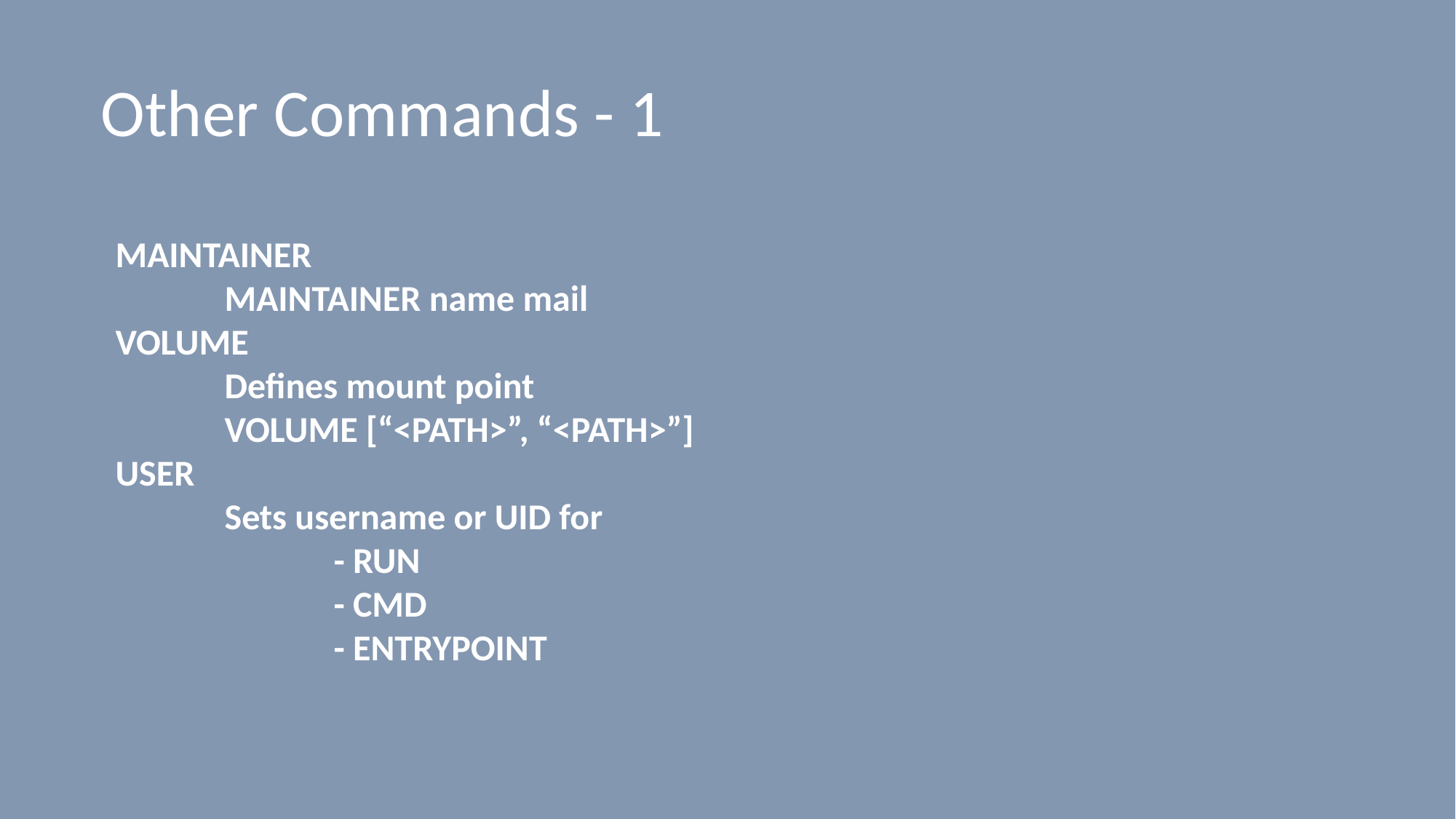

Other Commands - 1
MAINTAINER
	MAINTAINER name mail
VOLUME
	Defines mount point
	VOLUME [“<PATH>”, “<PATH>”]
USER
	Sets username or UID for
		- RUN
		- CMD
		- ENTRYPOINT